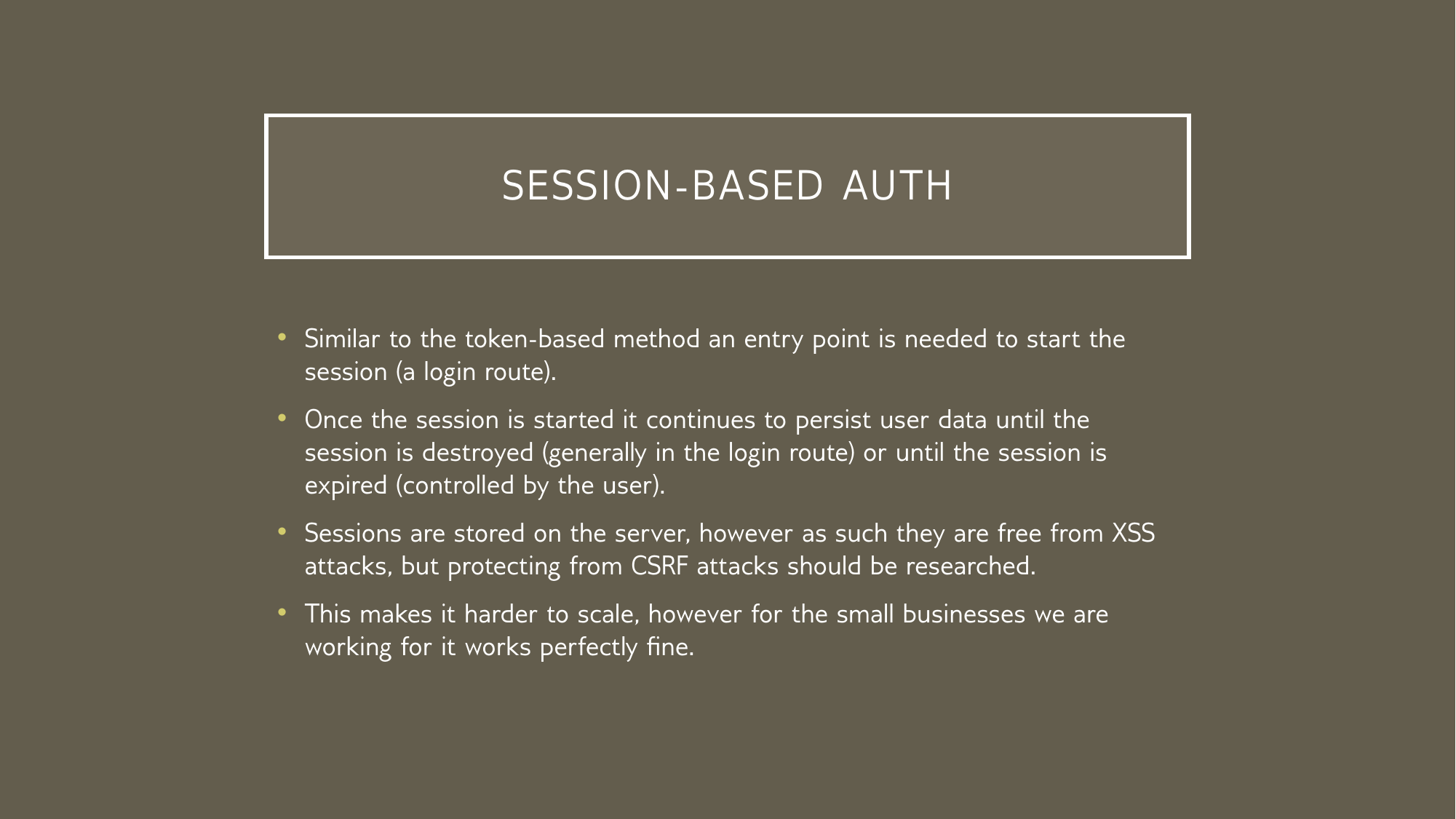

# Session-based auth
Similar to the token-based method an entry point is needed to start the session (a login route).
Once the session is started it continues to persist user data until the session is destroyed (generally in the login route) or until the session is expired (controlled by the user).
Sessions are stored on the server, however as such they are free from XSS attacks, but protecting from CSRF attacks should be researched.
This makes it harder to scale, however for the small businesses we are working for it works perfectly fine.